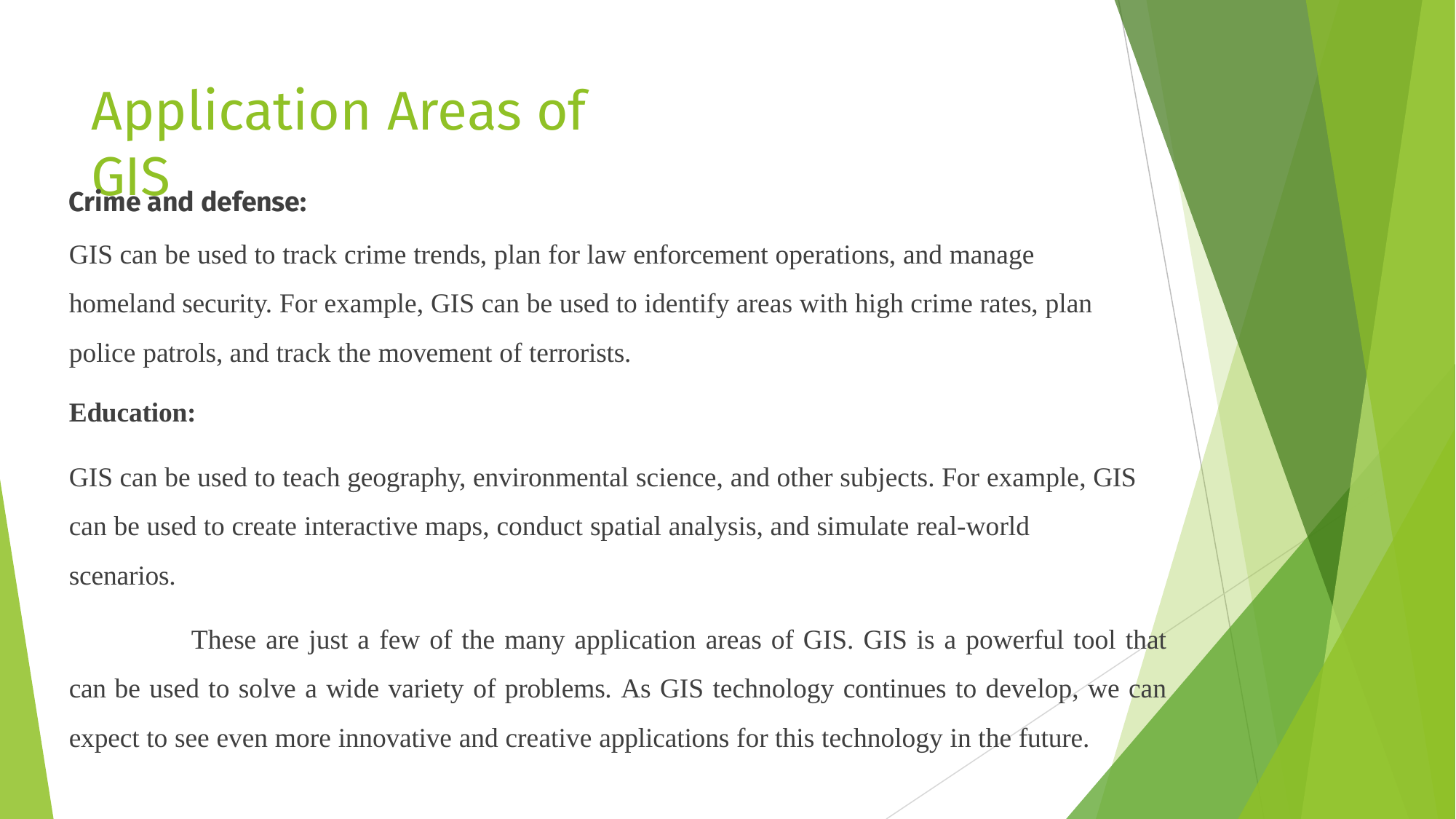

# Application Areas of GIS
Crime and defense:
GIS can be used to track crime trends, plan for law enforcement operations, and manage homeland security. For example, GIS can be used to identify areas with high crime rates, plan police patrols, and track the movement of terrorists.
Education:
GIS can be used to teach geography, environmental science, and other subjects. For example, GIS can be used to create interactive maps, conduct spatial analysis, and simulate real-world scenarios.
These are just a few of the many application areas of GIS. GIS is a powerful tool that can be used to solve a wide variety of problems. As GIS technology continues to develop, we can expect to see even more innovative and creative applications for this technology in the future.